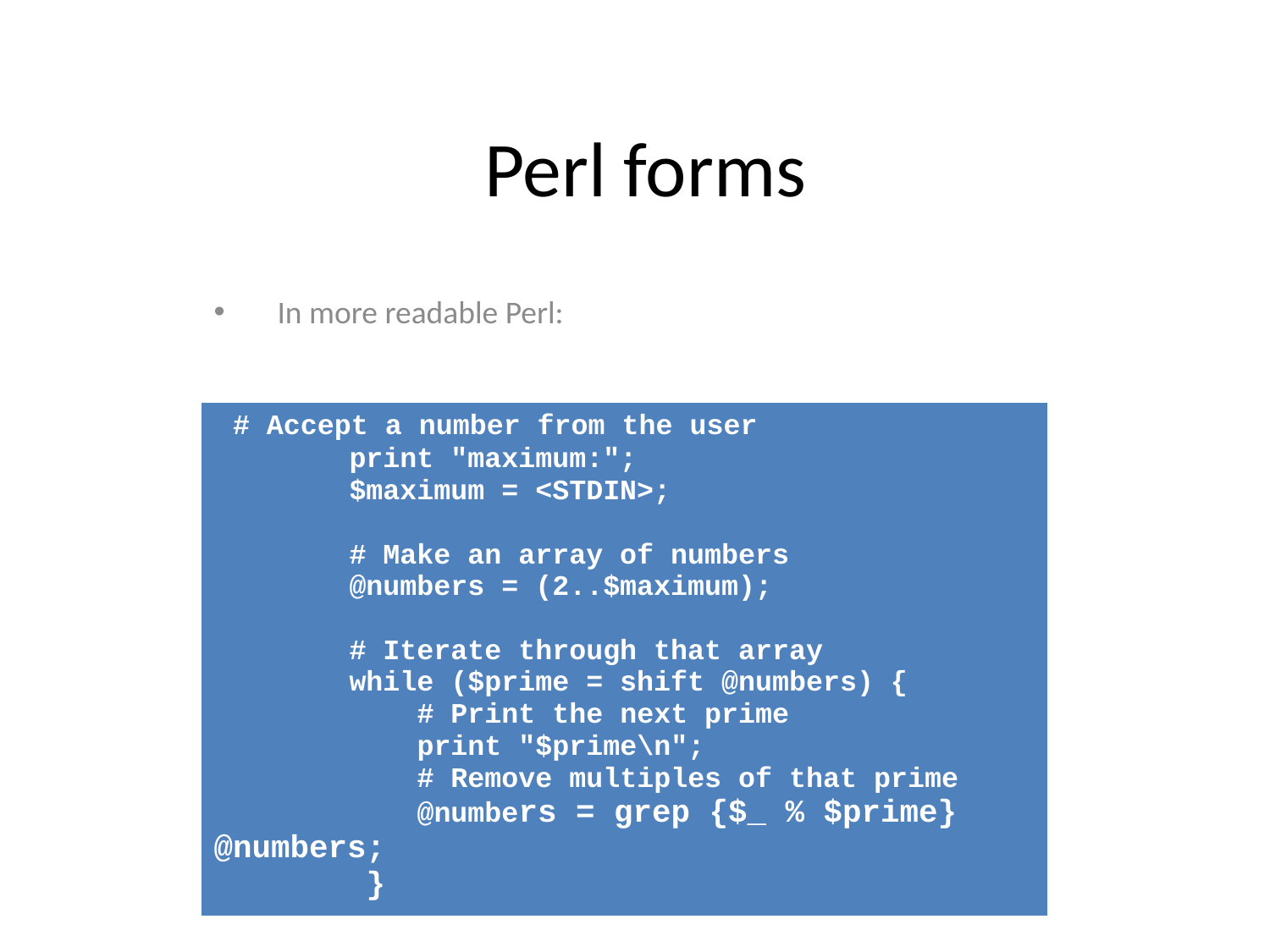

# Perl forms
In more readable Perl:

| # Accept a number from the user print "maximum:"; $maximum = <STDIN>; # Make an array of numbers @numbers = (2..$maximum); # Iterate through that array while ($prime = shift @numbers) { # Print the next prime print "$prime\n"; # Remove multiples of that prime @numbers = grep {$\_ % $prime} @numbers; } |
| --- |